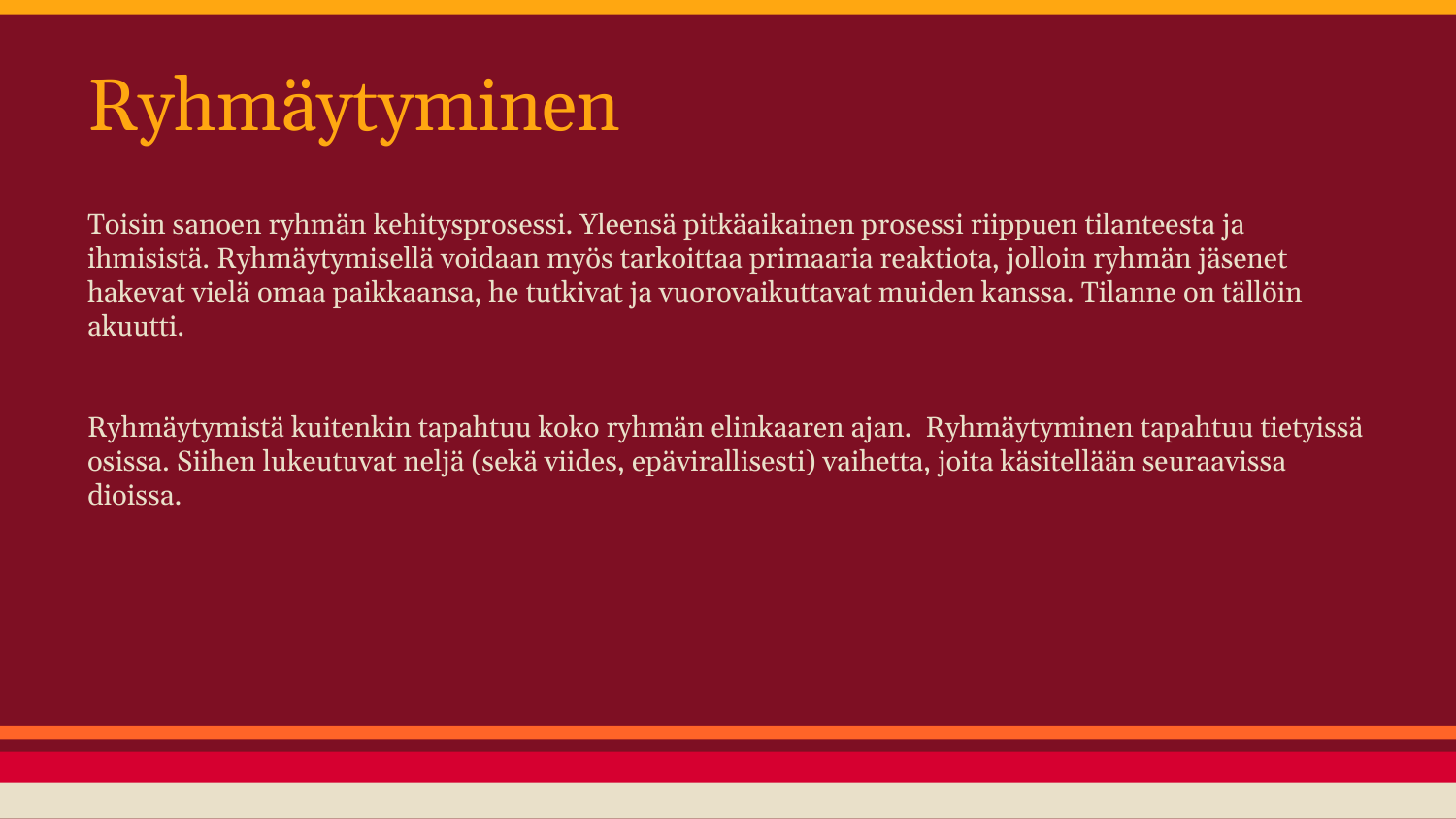

# Ryhmäytyminen
Toisin sanoen ryhmän kehitysprosessi. Yleensä pitkäaikainen prosessi riippuen tilanteesta ja ihmisistä. Ryhmäytymisellä voidaan myös tarkoittaa primaaria reaktiota, jolloin ryhmän jäsenet hakevat vielä omaa paikkaansa, he tutkivat ja vuorovaikuttavat muiden kanssa. Tilanne on tällöin akuutti.
Ryhmäytymistä kuitenkin tapahtuu koko ryhmän elinkaaren ajan.  Ryhmäytyminen tapahtuu tietyissä osissa. Siihen lukeutuvat neljä (sekä viides, epävirallisesti) vaihetta, joita käsitellään seuraavissa dioissa.